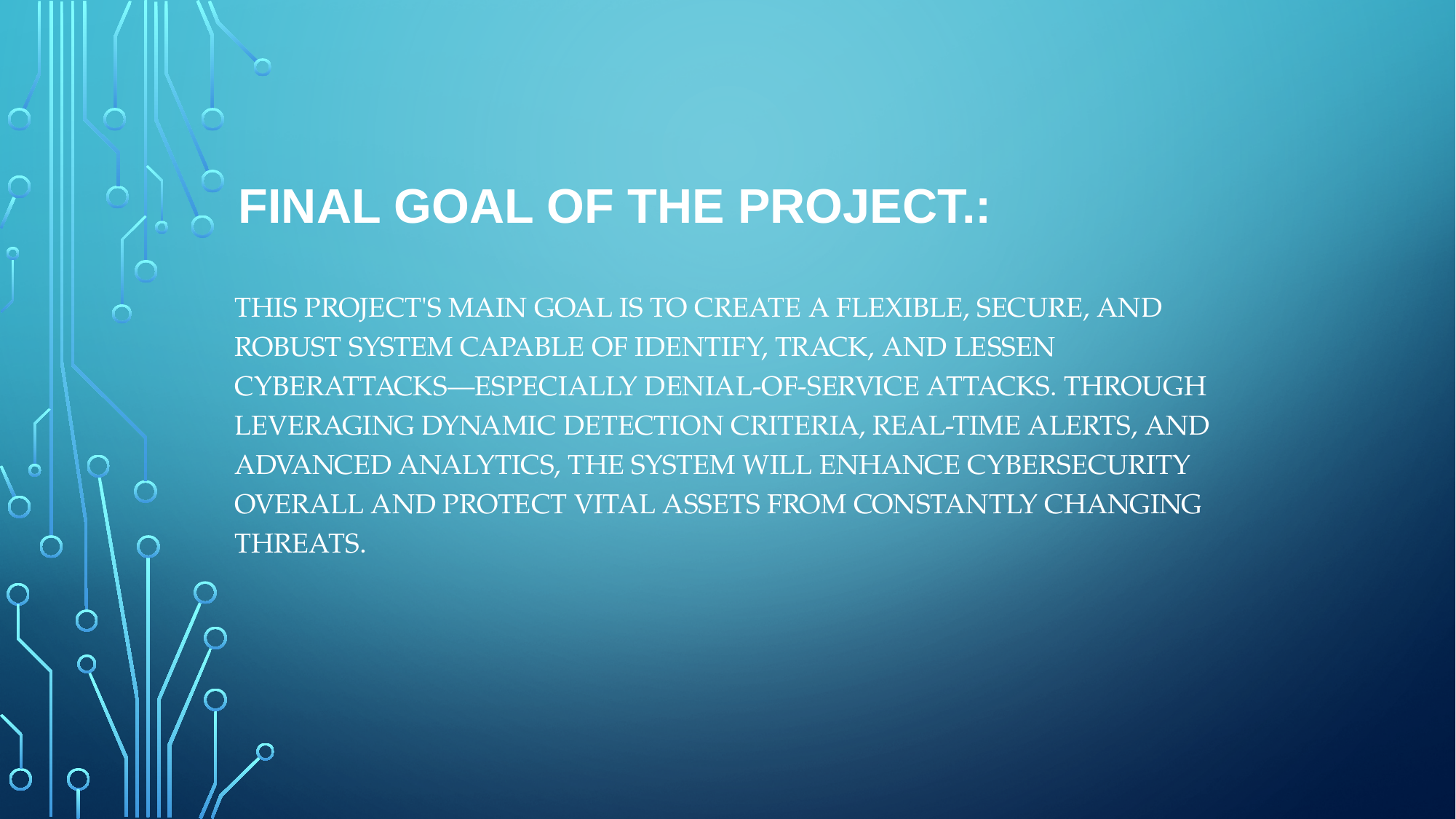

# Final Goal of the Project.:
This project's main goal is to create a flexible, secure, and robust system capable of identify, track, and lessen cyberattacks—especially Denial-of-service attacks. Through leveraging dynamic detection criteria, real-time alerts, and advanced analytics, the system will enhance cybersecurity overall and protect vital assets from constantly changing threats.